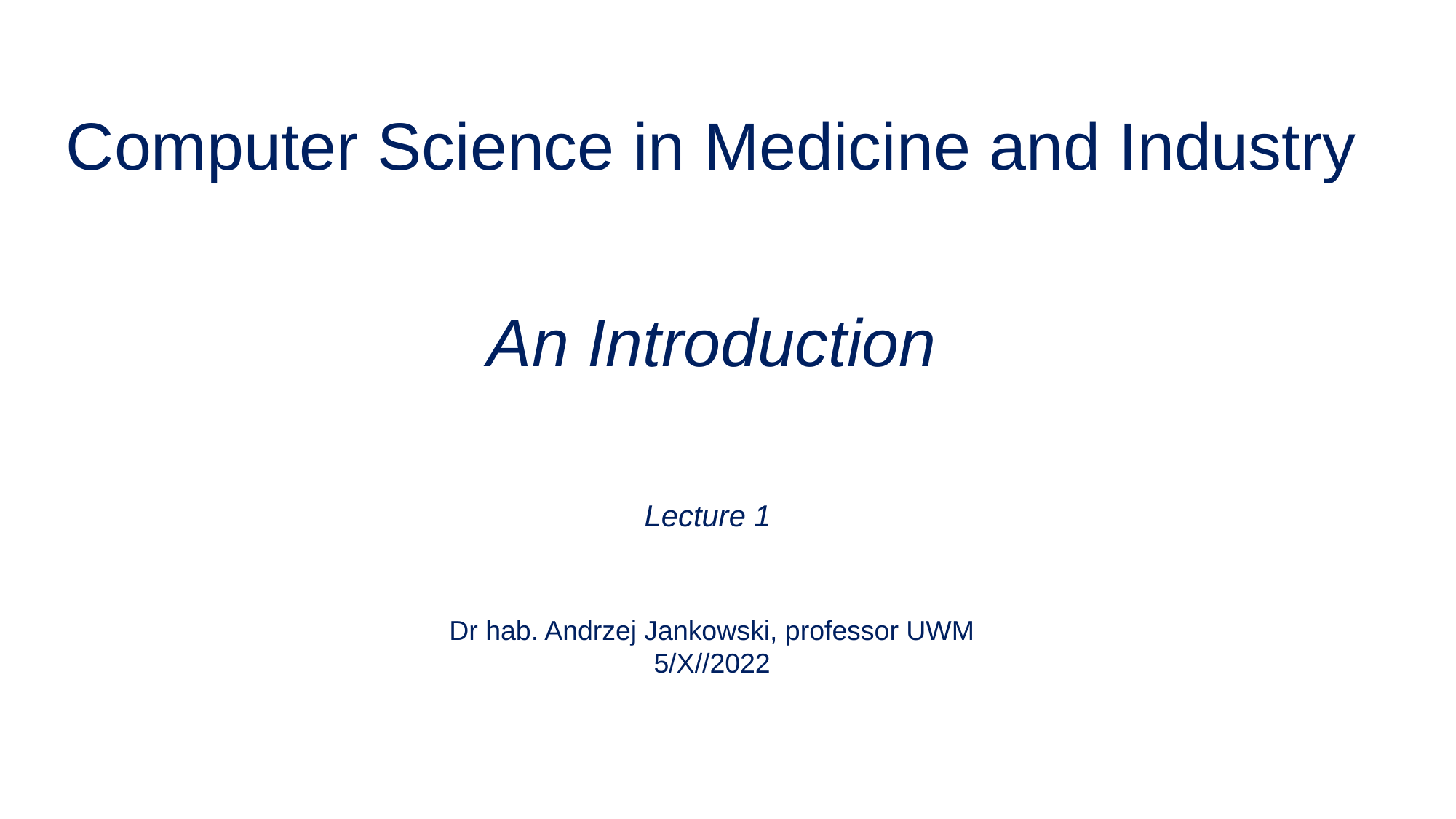

Computer Science in Medicine and Industry

An Introduction

Lecture 1

Dr hab. Andrzej Jankowski, professor UWM
5/X//2022